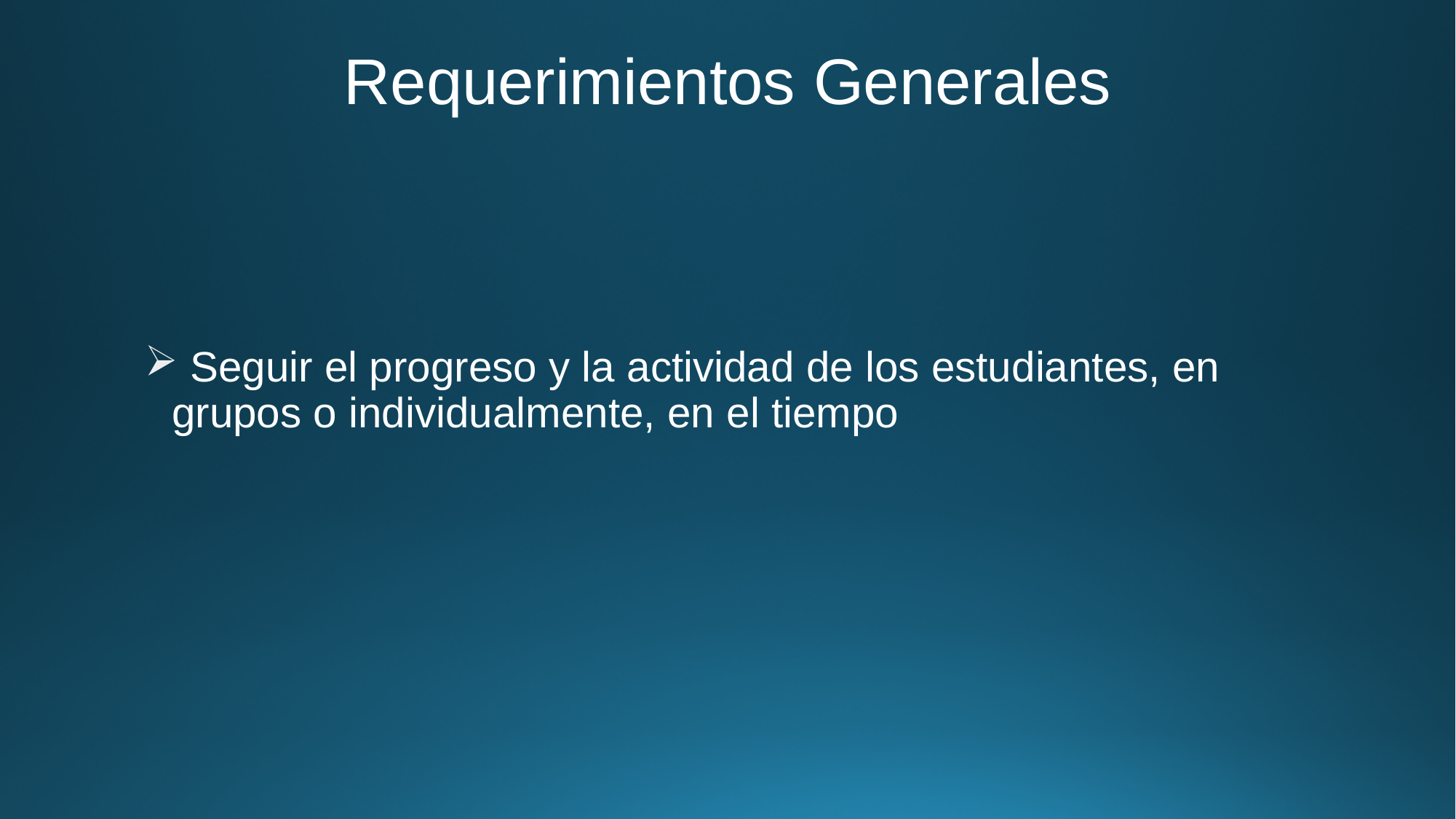

# Requerimientos Generales

 Seguir el progreso y la actividad de los estudiantes, en grupos o individualmente, en el tiempo